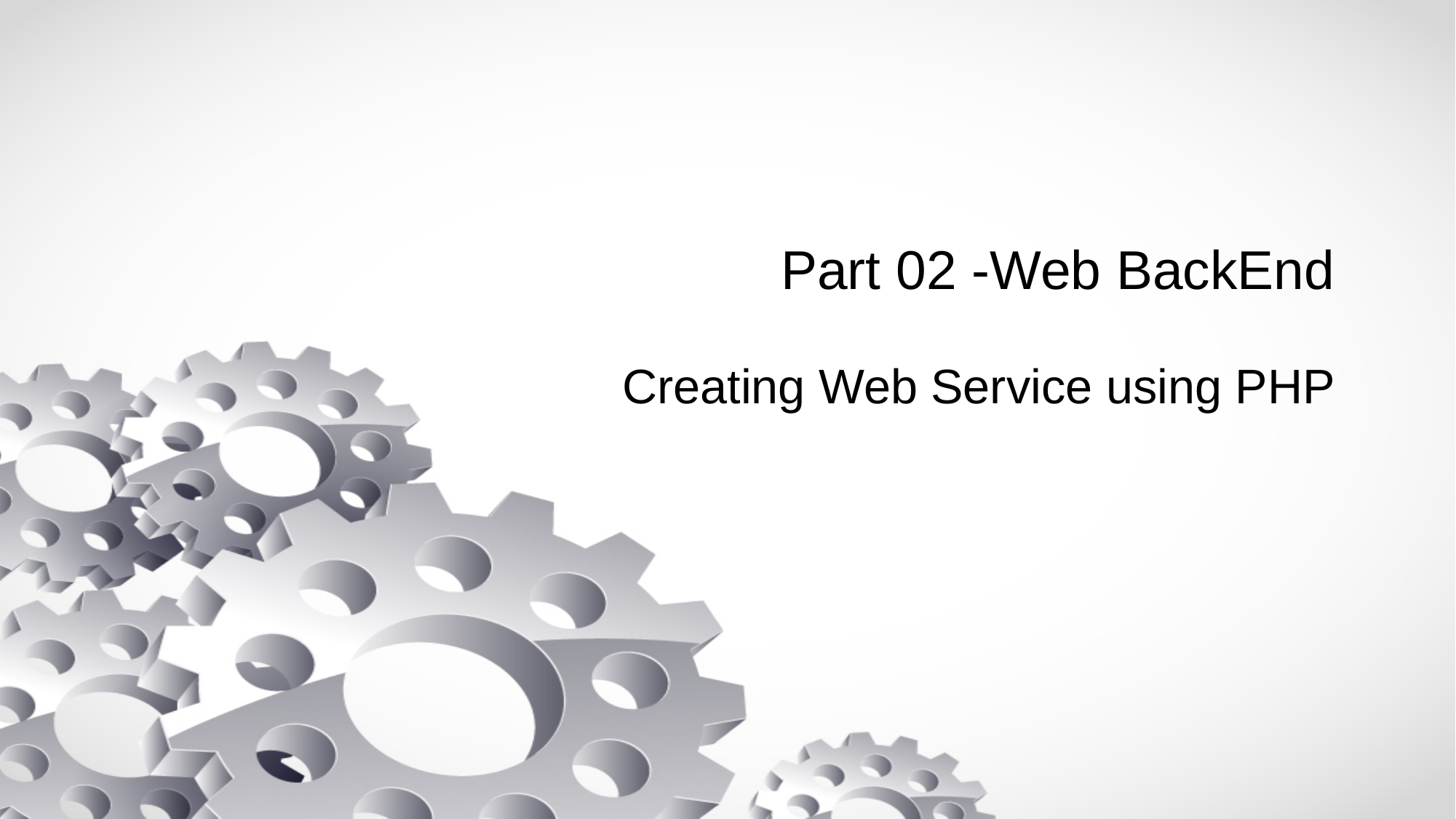

# Part 02 -Web BackEnd
Creating Web Service using PHP